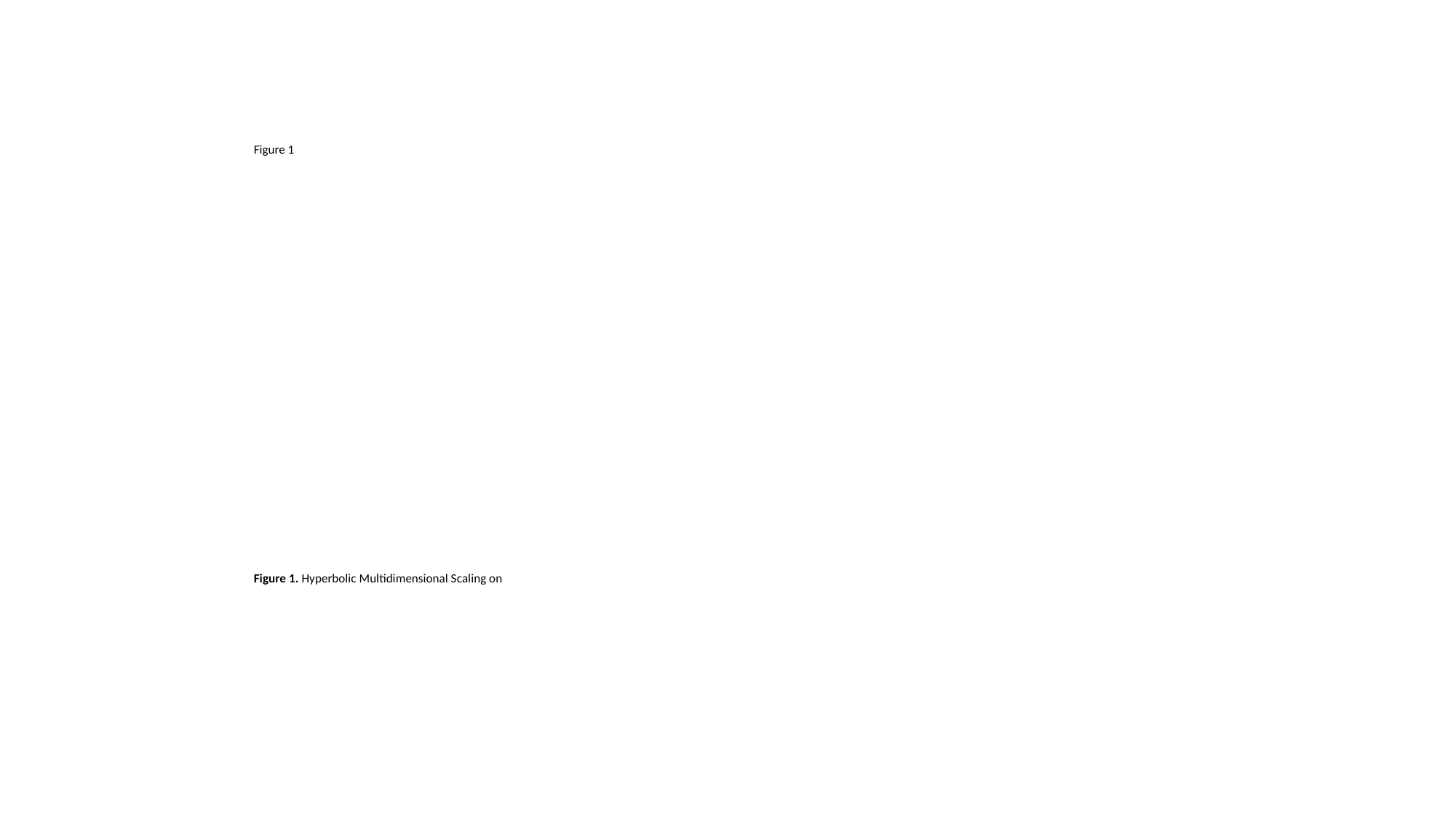

Figure 1
Figure 1. Hyperbolic Multidimensional Scaling on